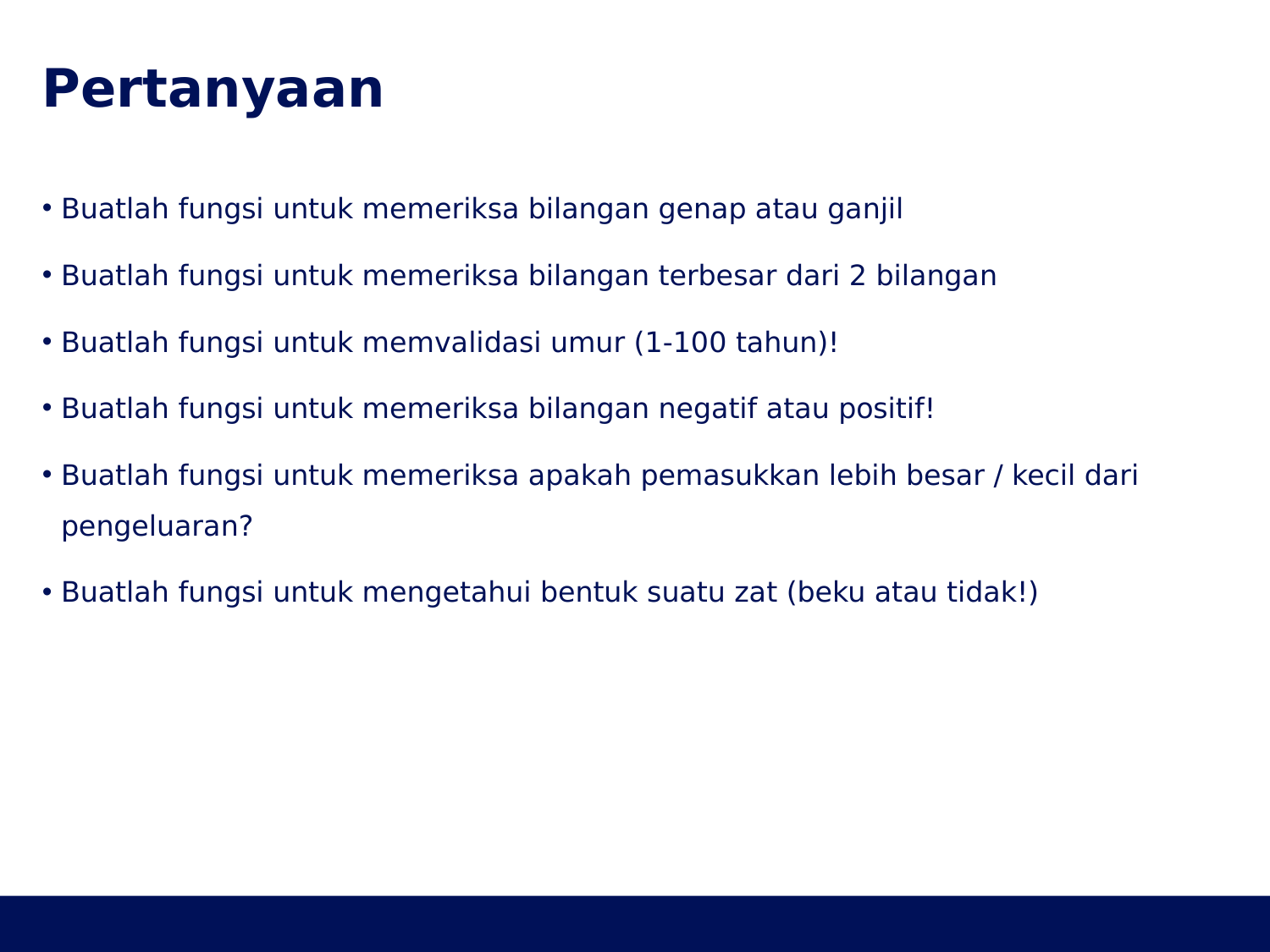

# Pertanyaan
Buatlah fungsi untuk memeriksa bilangan genap atau ganjil
Buatlah fungsi untuk memeriksa bilangan terbesar dari 2 bilangan
Buatlah fungsi untuk memvalidasi umur (1-100 tahun)!
Buatlah fungsi untuk memeriksa bilangan negatif atau positif!
Buatlah fungsi untuk memeriksa apakah pemasukkan lebih besar / kecil dari pengeluaran?
Buatlah fungsi untuk mengetahui bentuk suatu zat (beku atau tidak!)